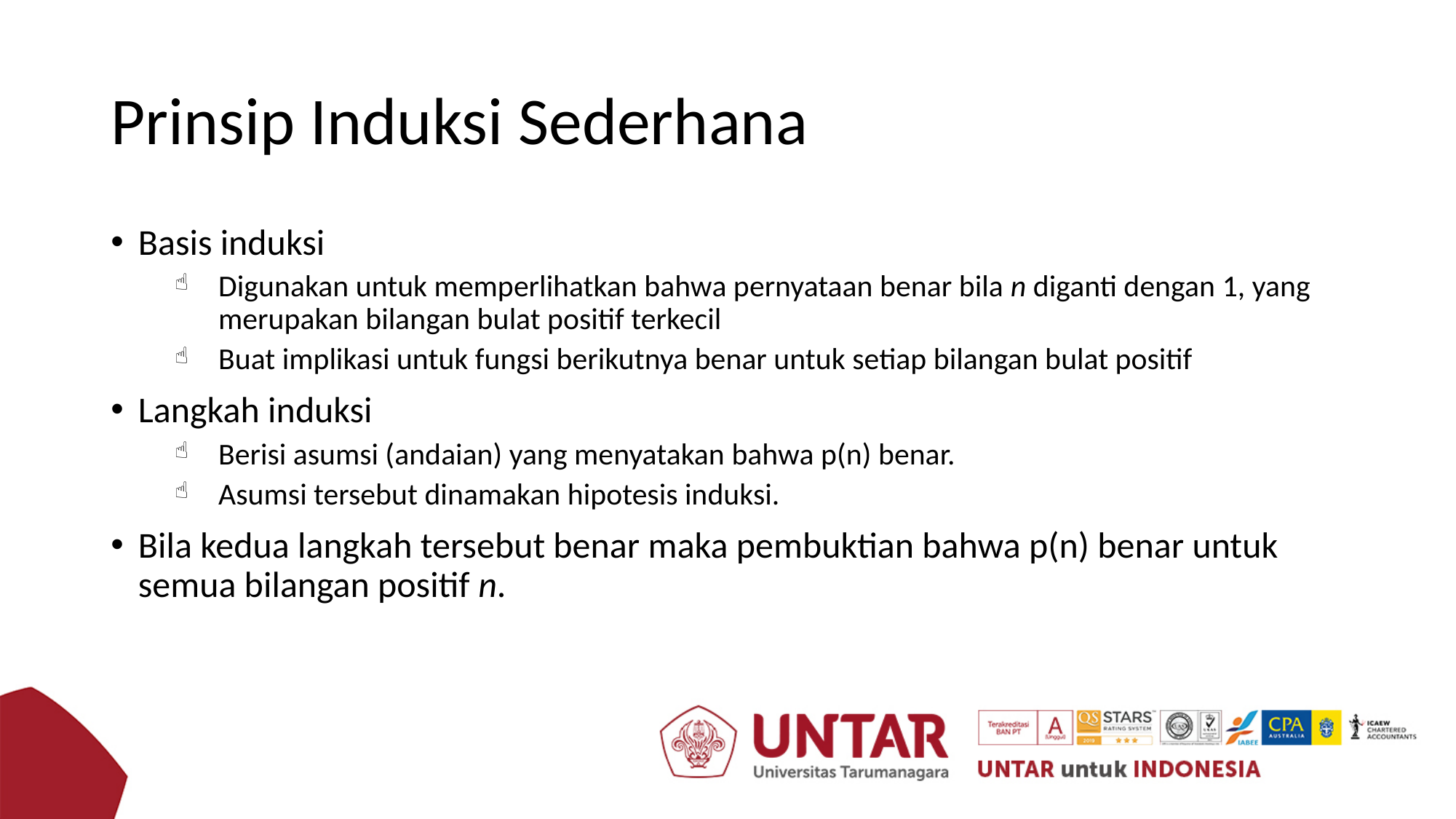

# Prinsip Induksi Sederhana
Basis induksi
Digunakan untuk memperlihatkan bahwa pernyataan benar bila n diganti dengan 1, yang merupakan bilangan bulat positif terkecil
Buat implikasi untuk fungsi berikutnya benar untuk setiap bilangan bulat positif
Langkah induksi
Berisi asumsi (andaian) yang menyatakan bahwa p(n) benar.
Asumsi tersebut dinamakan hipotesis induksi.
Bila kedua langkah tersebut benar maka pembuktian bahwa p(n) benar untuk semua bilangan positif n.